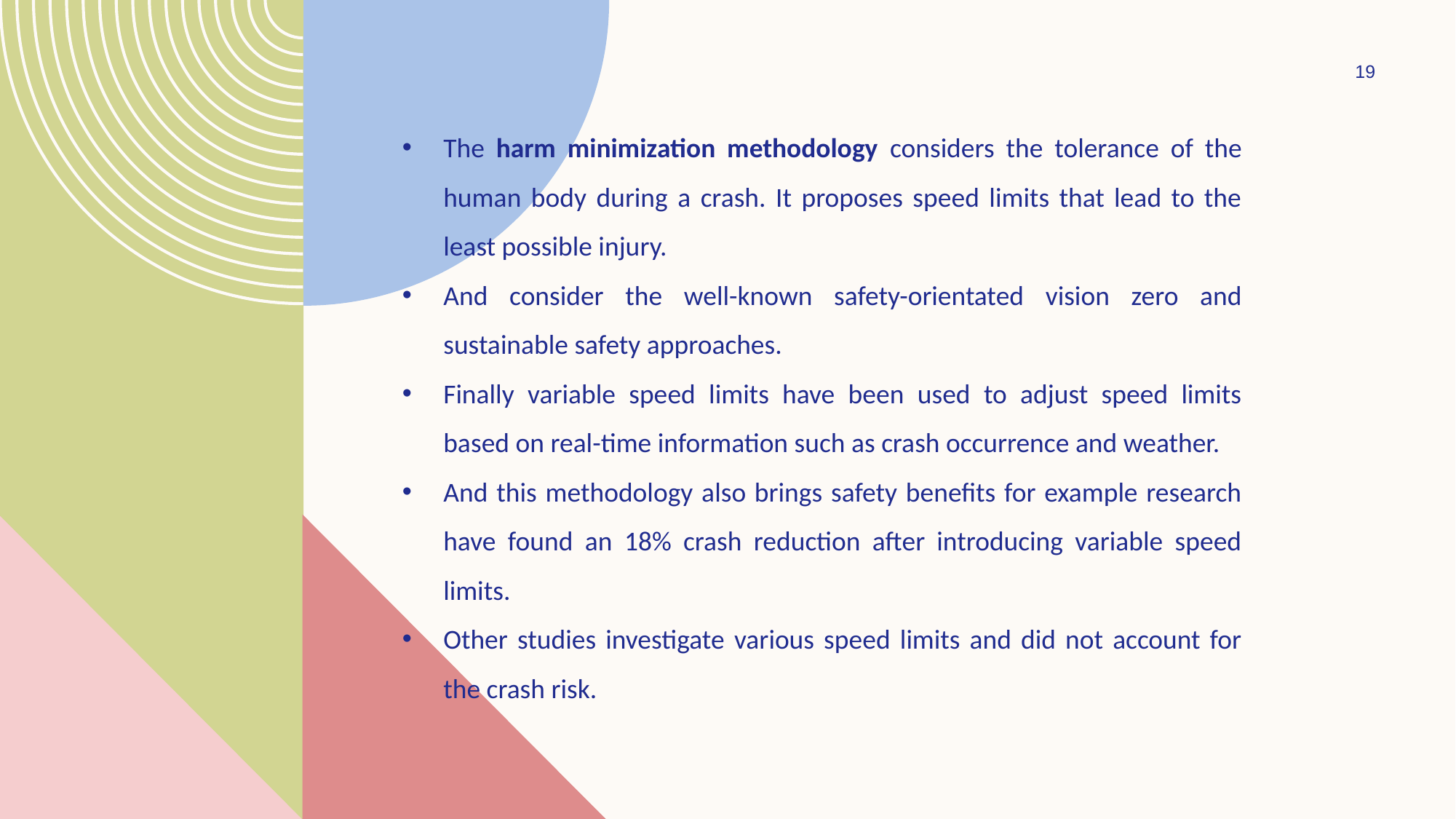

19
The harm minimization methodology considers the tolerance of the human body during a crash. It proposes speed limits that lead to the least possible injury.
And consider the well-known safety-orientated vision zero and sustainable safety approaches.
Finally variable speed limits have been used to adjust speed limits based on real-time information such as crash occurrence and weather.
And this methodology also brings safety benefits for example research have found an 18% crash reduction after introducing variable speed limits.
Other studies investigate various speed limits and did not account for the crash risk.